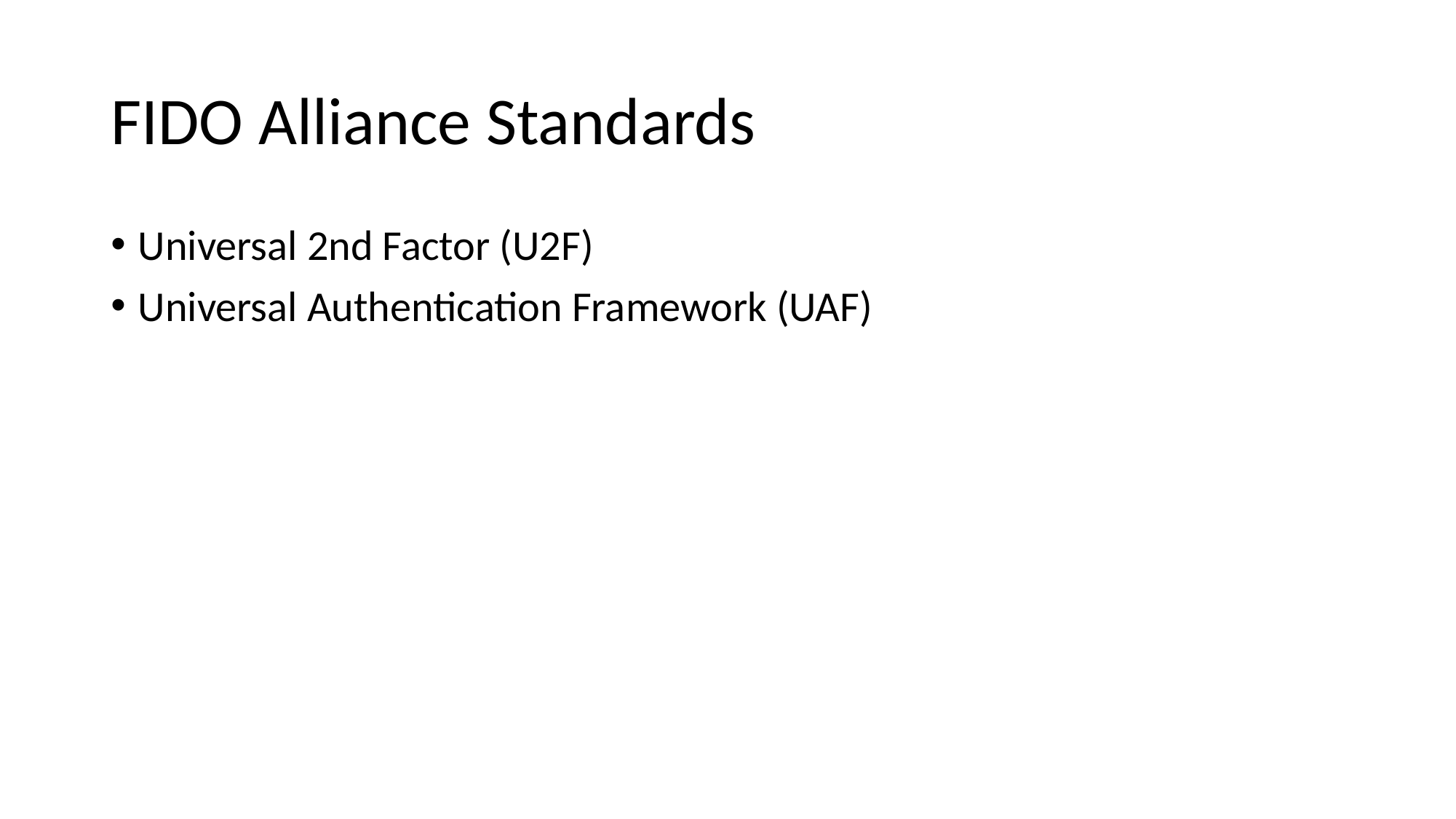

# FIDO Alliance Standards
Universal 2nd Factor (U2F)
Universal Authentication Framework (UAF)